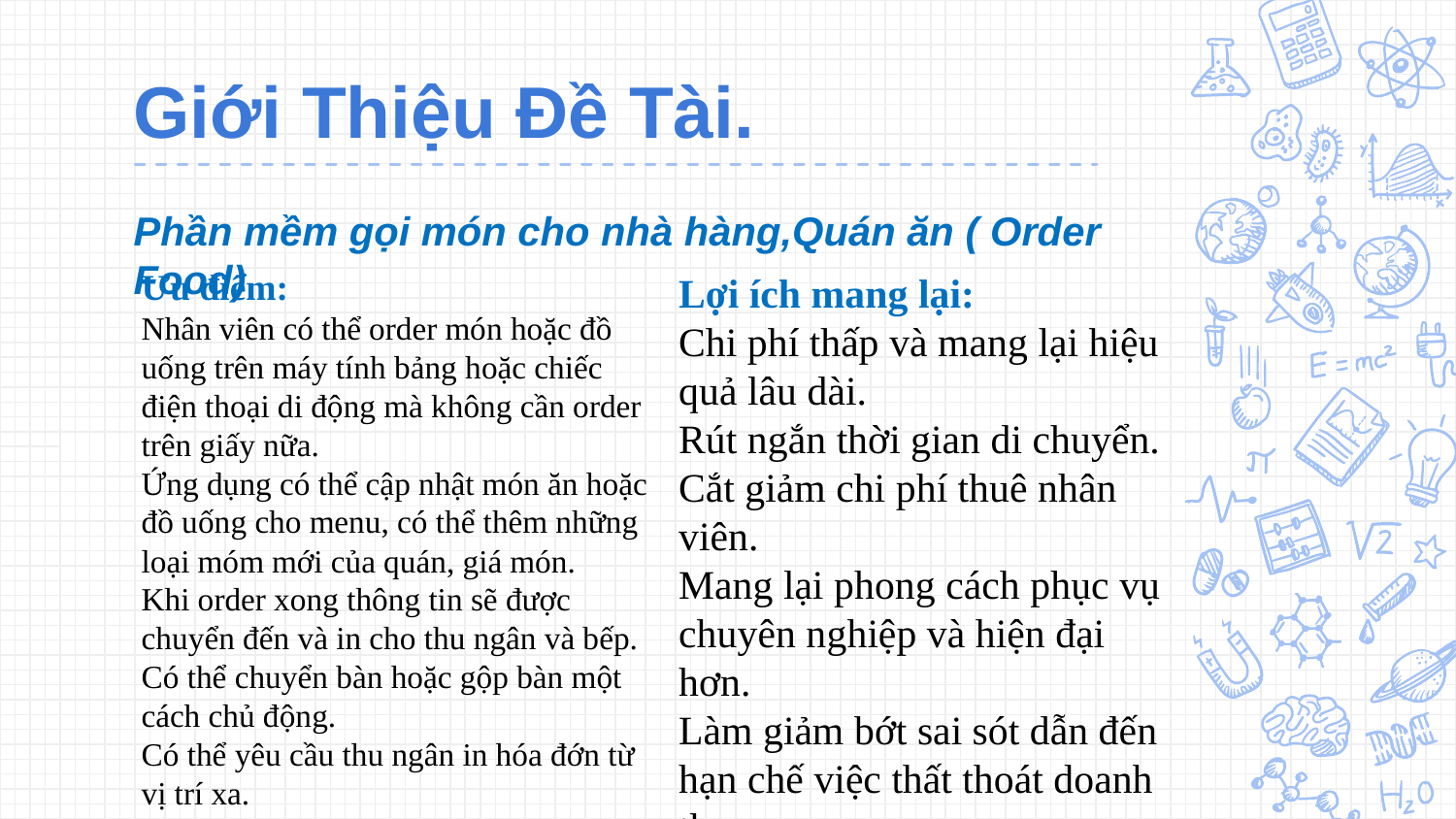

# Giới Thiệu Đề Tài.
Phần mềm gọi món cho nhà hàng,Quán ăn ( Order Food)

Ưu điểm:
Nhân viên có thể order món hoặc đồ uống trên máy tính bảng hoặc chiếc điện thoại di động mà không cần order trên giấy nữa.
Ứng dụng có thể cập nhật món ăn hoặc đồ uống cho menu, có thể thêm những loại móm mới của quán, giá món.
Khi order xong thông tin sẽ được chuyển đến và in cho thu ngân và bếp.
Có thể chuyển bàn hoặc gộp bàn một cách chủ động.
Có thể yêu cầu thu ngân in hóa đớn từ vị trí xa.

Lợi ích mang lại:
Chi phí thấp và mang lại hiệu quả lâu dài.
Rút ngắn thời gian di chuyển.
Cắt giảm chi phí thuê nhân viên.
Mang lại phong cách phục vụ chuyên nghiệp và hiện đại hơn.
Làm giảm bớt sai sót dẫn đến hạn chế việc thất thoát doanh thu.